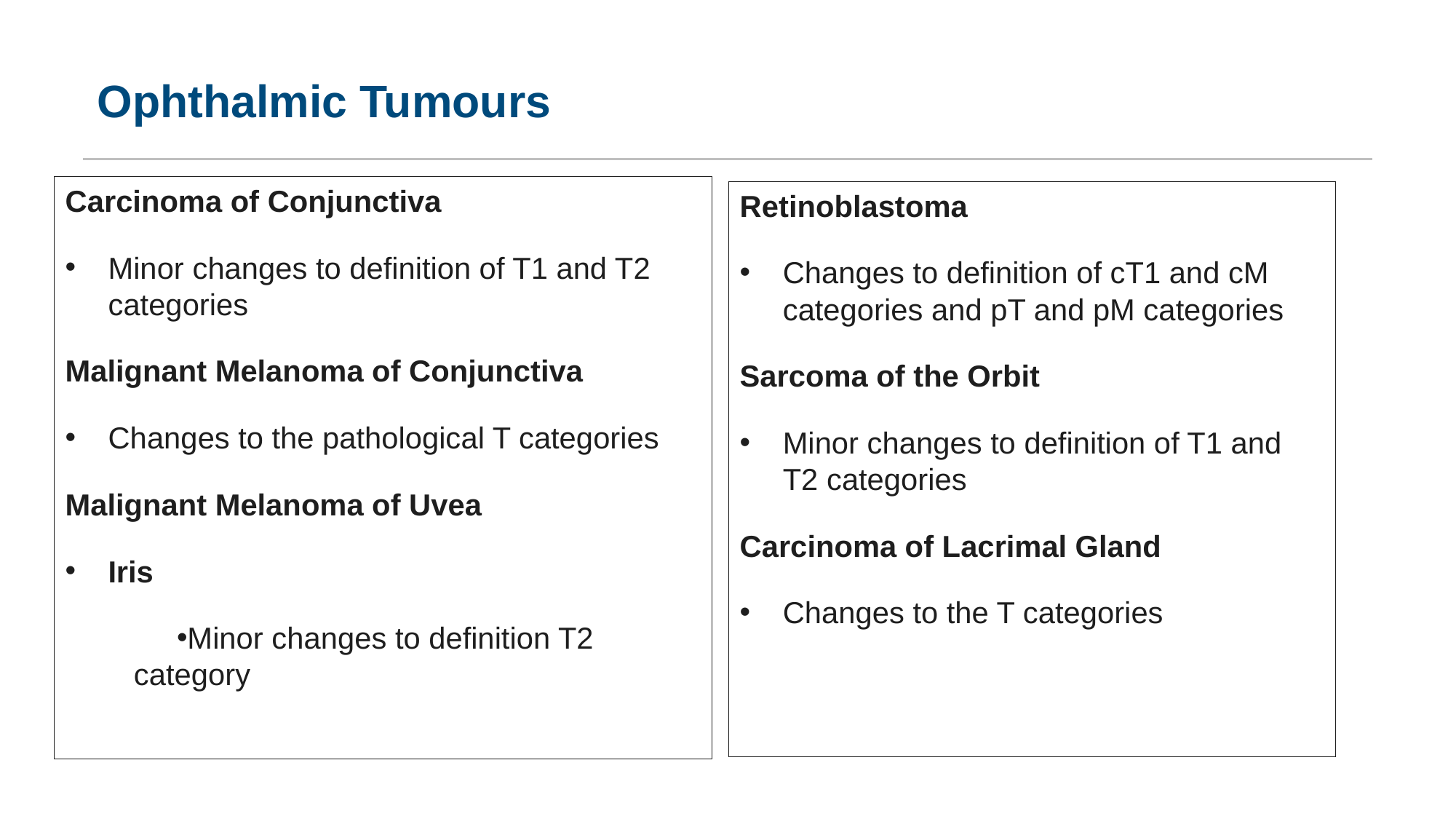

# Ophthalmic Tumours
Carcinoma of Conjunctiva
Minor changes to definition of T1 and T2  categories
Malignant Melanoma of Conjunctiva
Changes to the pathological T categories
Malignant Melanoma of Uvea
Iris
Minor changes to definition T2 	category

Retinoblastoma
Changes to definition of cT1 and cM categories and pT and pM categories
Sarcoma of the Orbit
Minor changes to definition of T1 and T2 categories
Carcinoma of Lacrimal Gland
Changes to the T categories